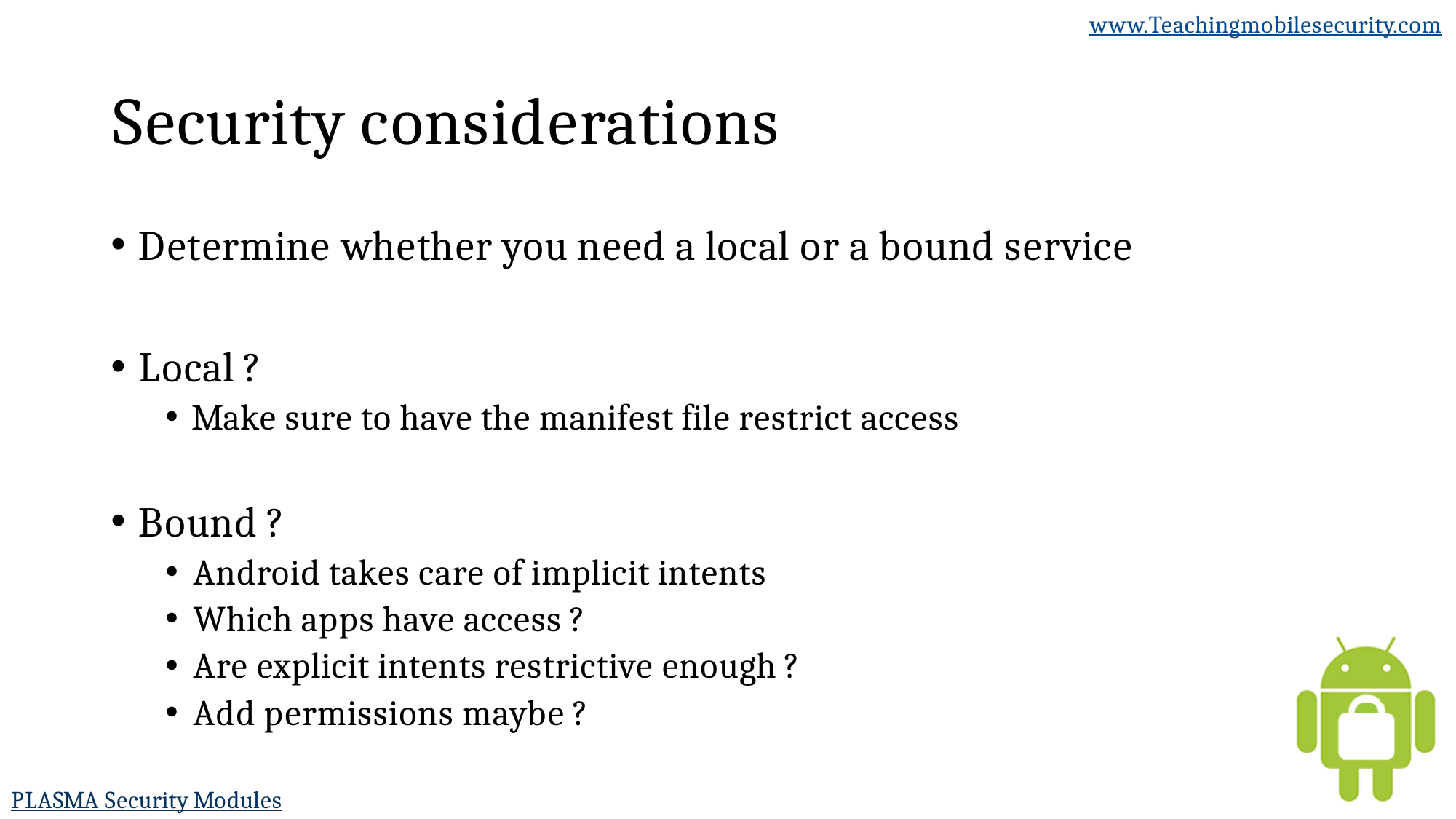

# Security considerations
Determine whether you need a local or a bound service

Local ?
Make sure to have the manifest file restrict access

Bound ?
Android takes care of implicit intents
Which apps have access ?
Are explicit intents restrictive enough ?
Add permissions maybe ?